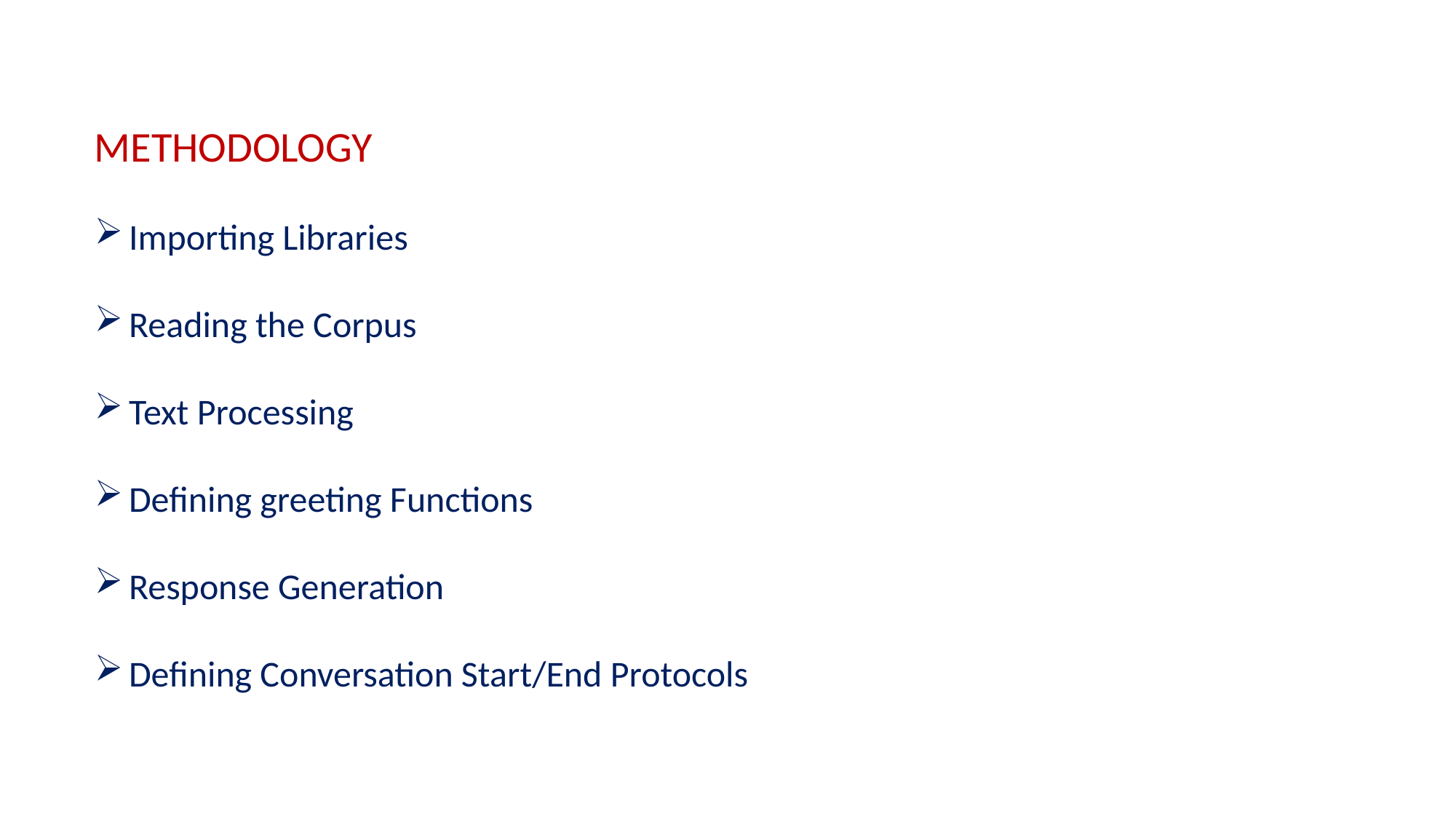

METHODOLOGY
Importing Libraries

Reading the Corpus

Text Processing

Defining greeting Functions

Response Generation

Defining Conversation Start/End Protocols